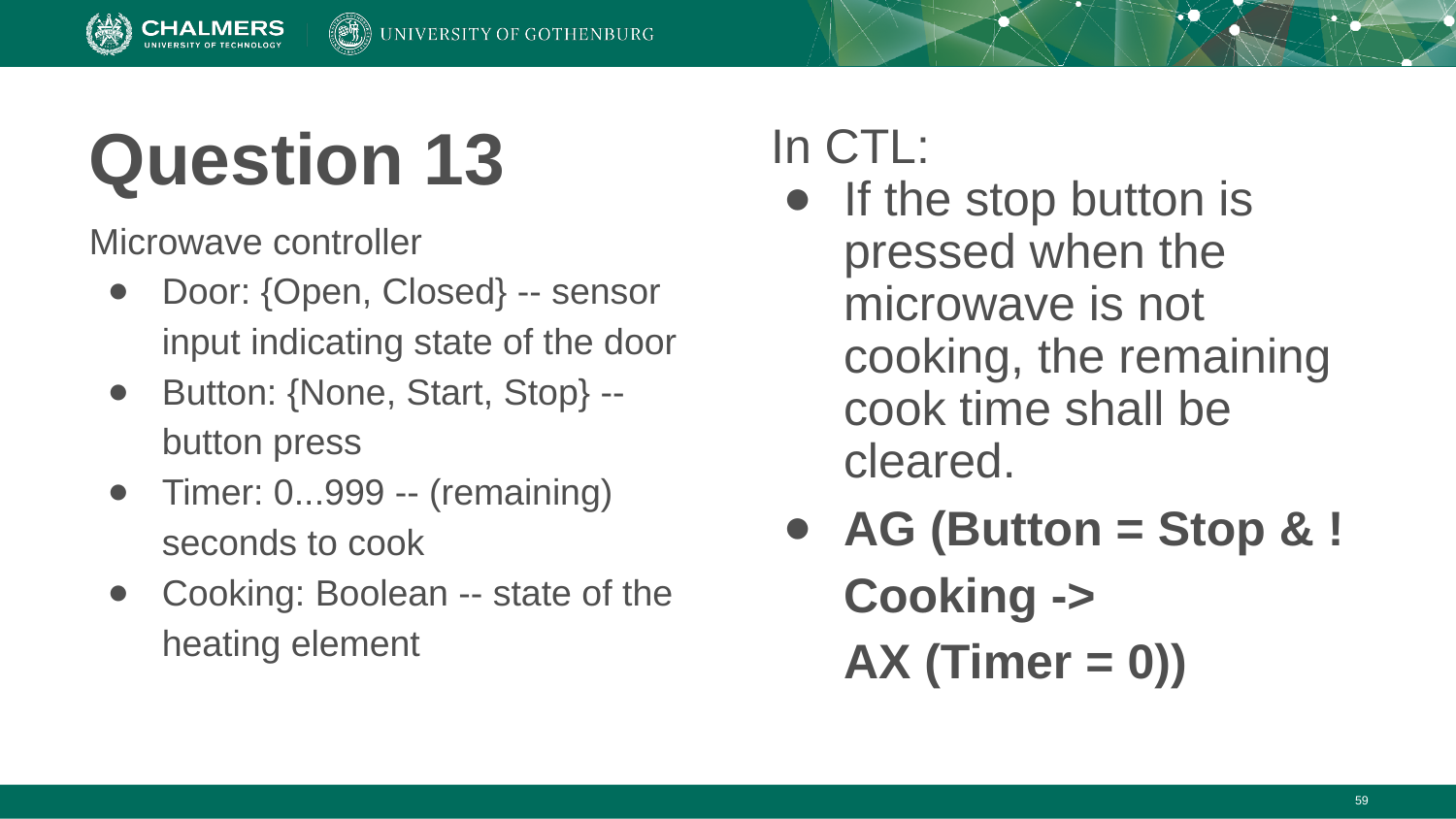

# Question 13
In CTL:
If the stop button is pressed when the microwave is not cooking, the remaining cook time shall be cleared.
AG (Button = Stop & !Cooking ->
AX (Timer = 0))

Microwave controller
Door: {Open, Closed} -- sensor input indicating state of the door
Button: {None, Start, Stop} -- button press
Timer: 0...999 -- (remaining) seconds to cook
Cooking: Boolean -- state of the heating element
59